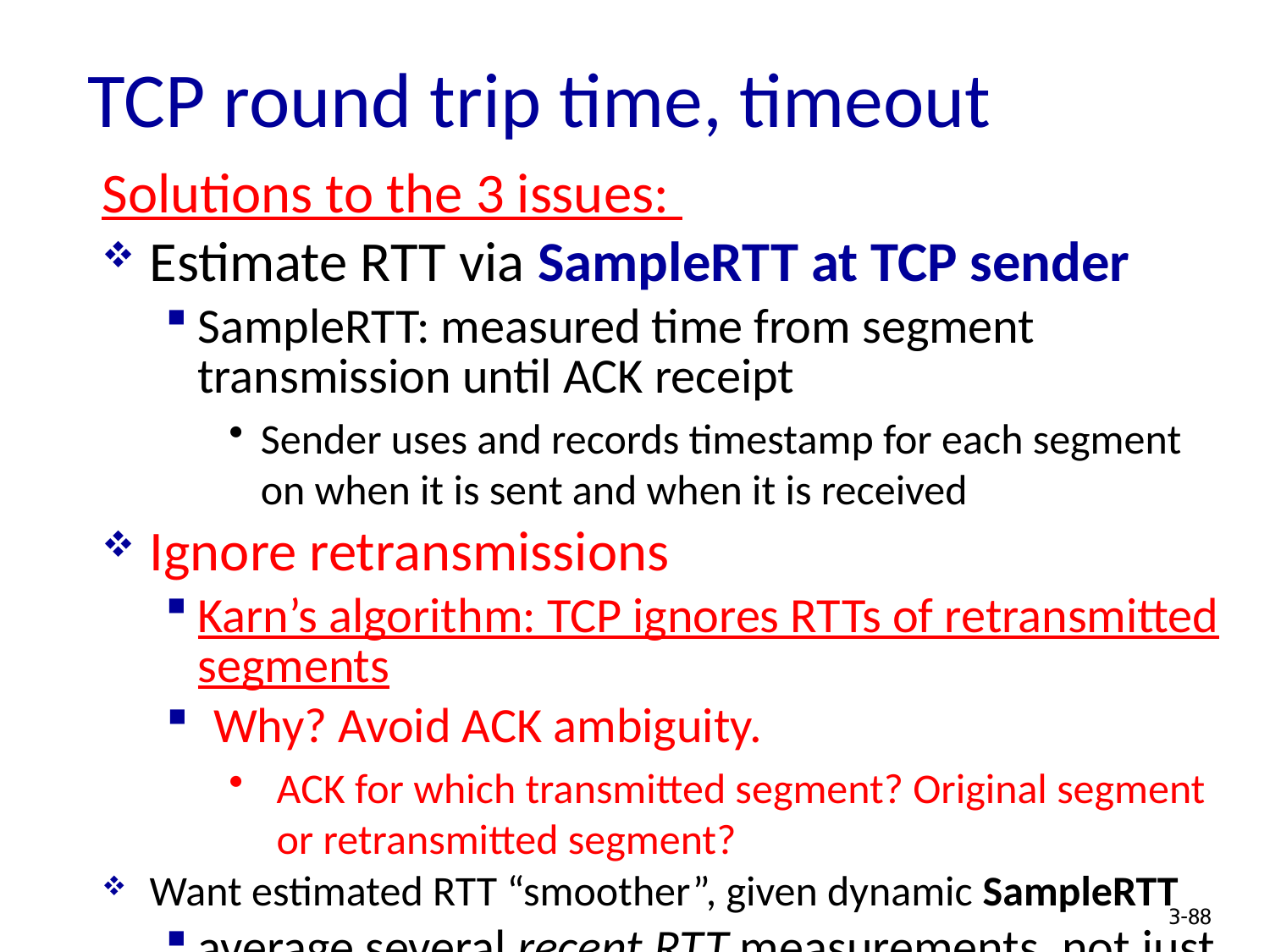

# TCP round trip time, timeout
Solutions to the 3 issues:
Estimate RTT via SampleRTT at TCP sender
SampleRTT: measured time from segment transmission until ACK receipt
Sender uses and records timestamp for each segment on when it is sent and when it is received
Ignore retransmissions
Karn’s algorithm: TCP ignores RTTs of retransmitted segments
Why? Avoid ACK ambiguity.
ACK for which transmitted segment? Original segment or retransmitted segment?
Want estimated RTT “smoother”, given dynamic SampleRTT
average several recent RTT measurements, not just current SampleRTT
3-88